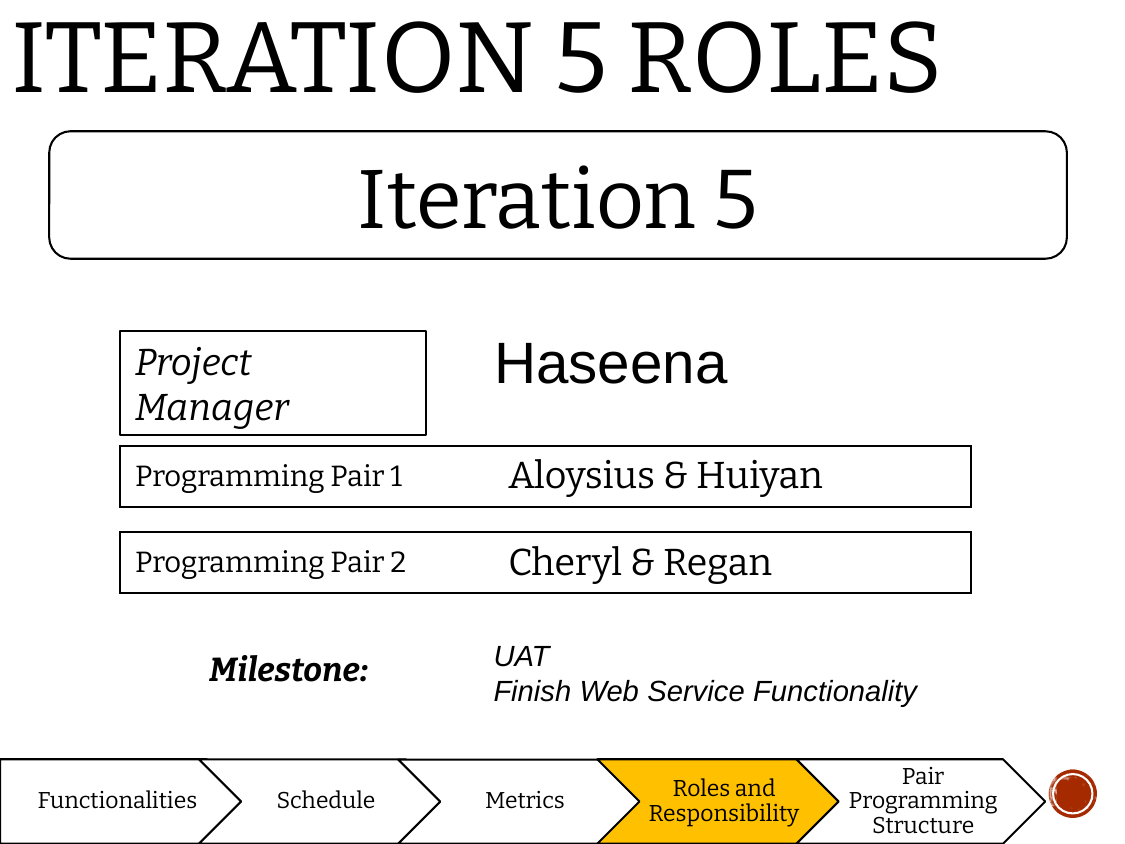

Iteration 5 roles
Iteration 5
Haseena
Project Manager
| Programming Pair 1 | Aloysius & Huiyan |
| --- | --- |
| Programming Pair 2 | Cheryl & Regan |
| --- | --- |
UAT
Finish Web Service Functionality
Milestone:
Functionalities
Schedule
Metrics
Roles and Responsibility
Pair Programming Structure